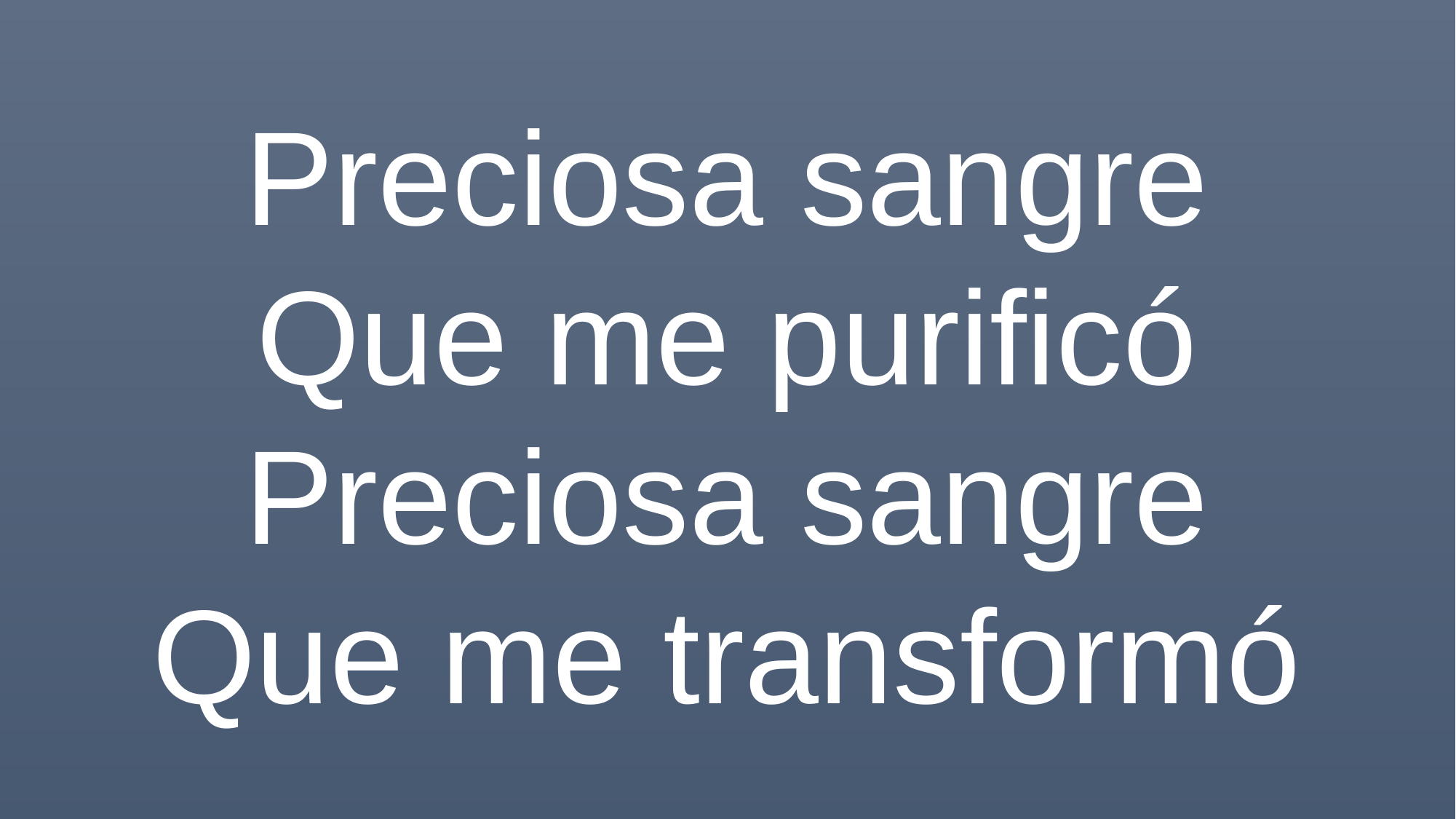

Preciosa sangre
Que me purificó
Preciosa sangre
Que me transformó